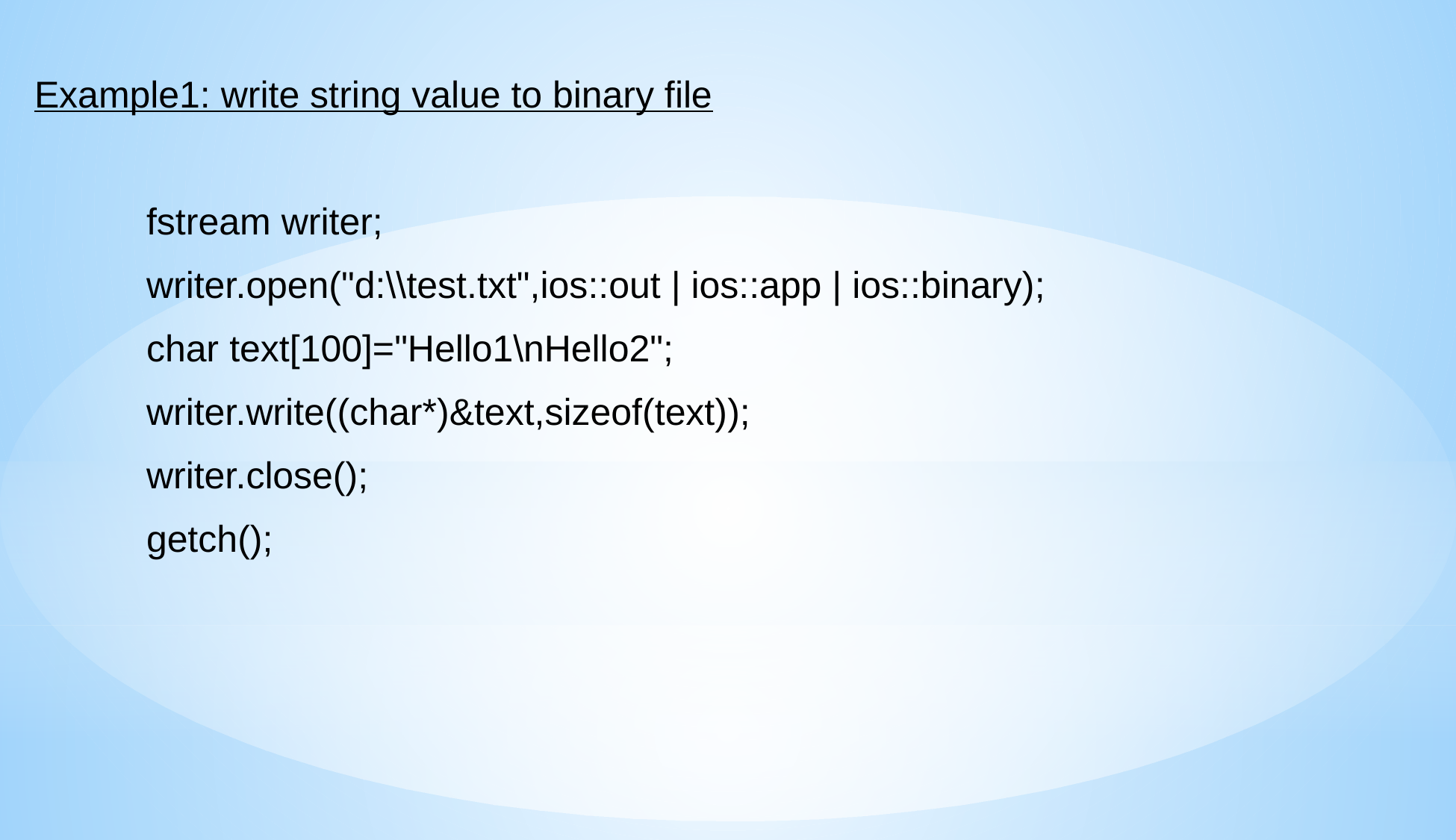

Example1: write string value to binary file

	fstream writer;
	writer.open("d:\\test.txt",ios::out | ios::app | ios::binary);
	char text[100]="Hello1\nHello2";
	writer.write((char*)&text,sizeof(text));
	writer.close();
	getch();